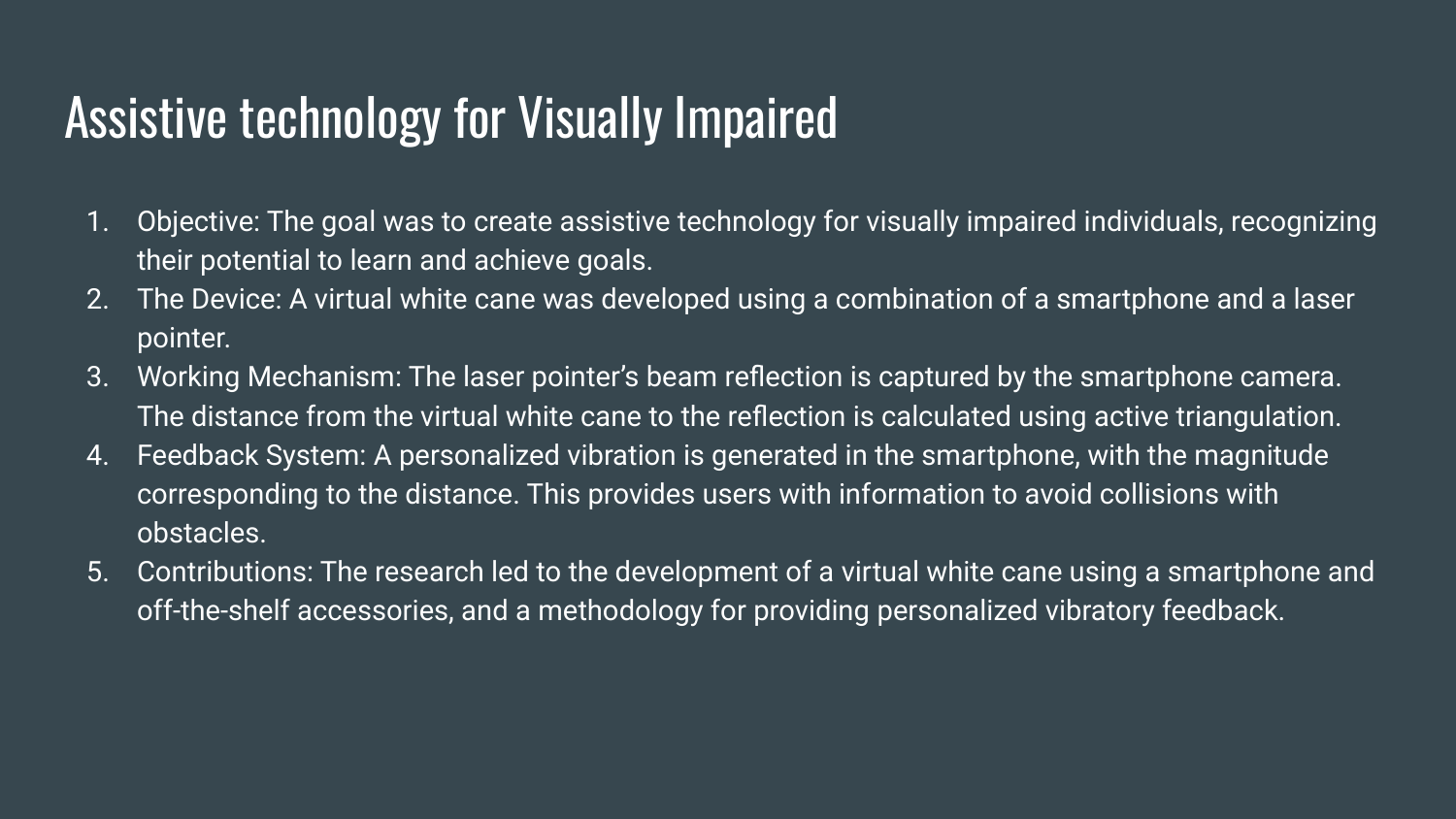

# Assistive technology for Visually Impaired

Objective: The goal was to create assistive technology for visually impaired individuals, recognizing their potential to learn and achieve goals.
The Device: A virtual white cane was developed using a combination of a smartphone and a laser pointer.
Working Mechanism: The laser pointer’s beam reflection is captured by the smartphone camera. The distance from the virtual white cane to the reflection is calculated using active triangulation.
Feedback System: A personalized vibration is generated in the smartphone, with the magnitude corresponding to the distance. This provides users with information to avoid collisions with obstacles.
Contributions: The research led to the development of a virtual white cane using a smartphone and off-the-shelf accessories, and a methodology for providing personalized vibratory feedback.